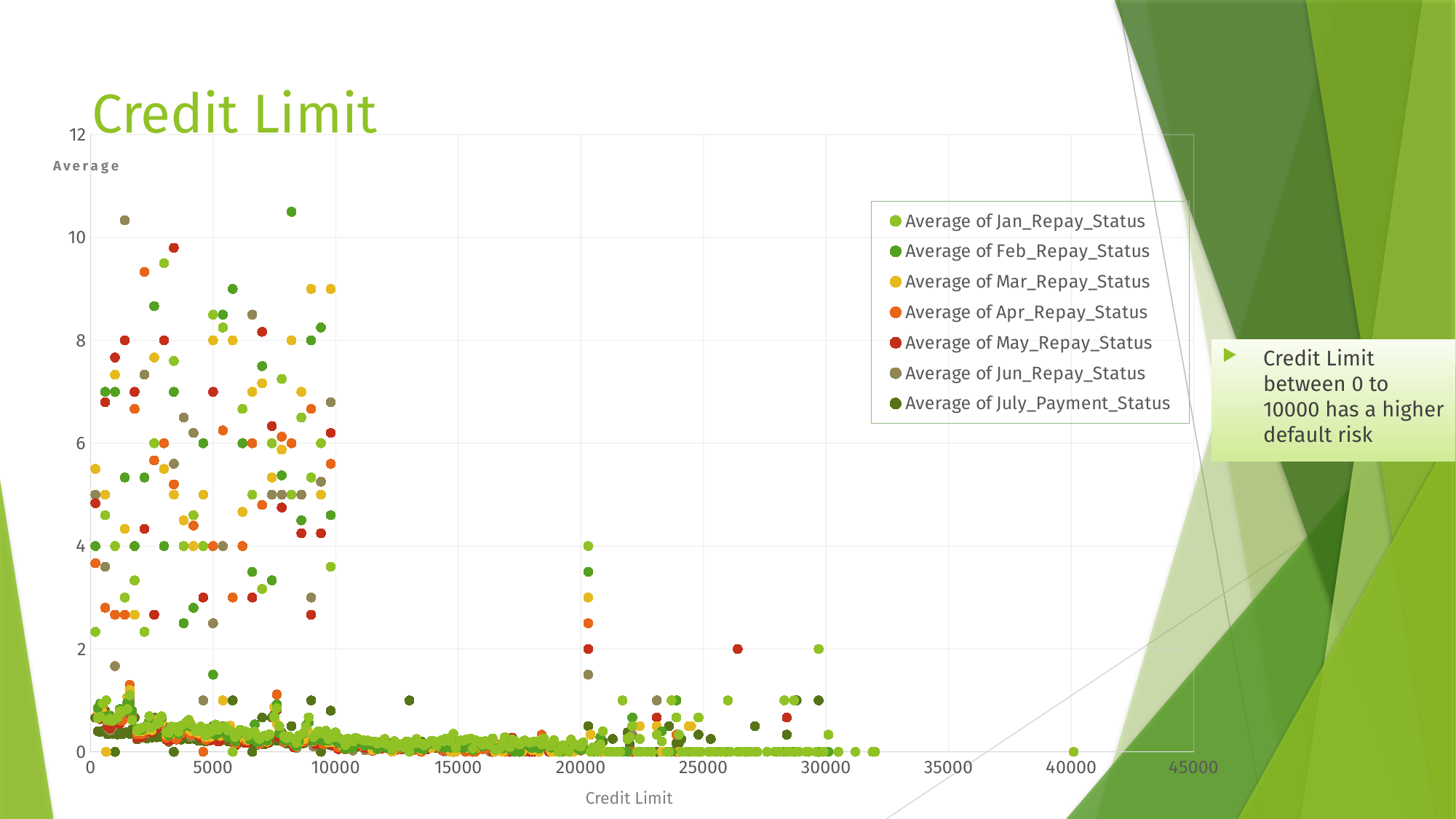

### Chart: Average

| Category | Average of Jan_Repay_Status | Average of Feb_Repay_Status | Average of Mar_Repay_Status | Average of Apr_Repay_Status | Average of May_Repay_Status | Average of Jun_Repay_Status | Average of July_Payment_Status |
|---|---|---|---|---|---|---|---|
# Credit Limit
Credit Limit between 0 to 10000 has a higher default risk
Credit Limit